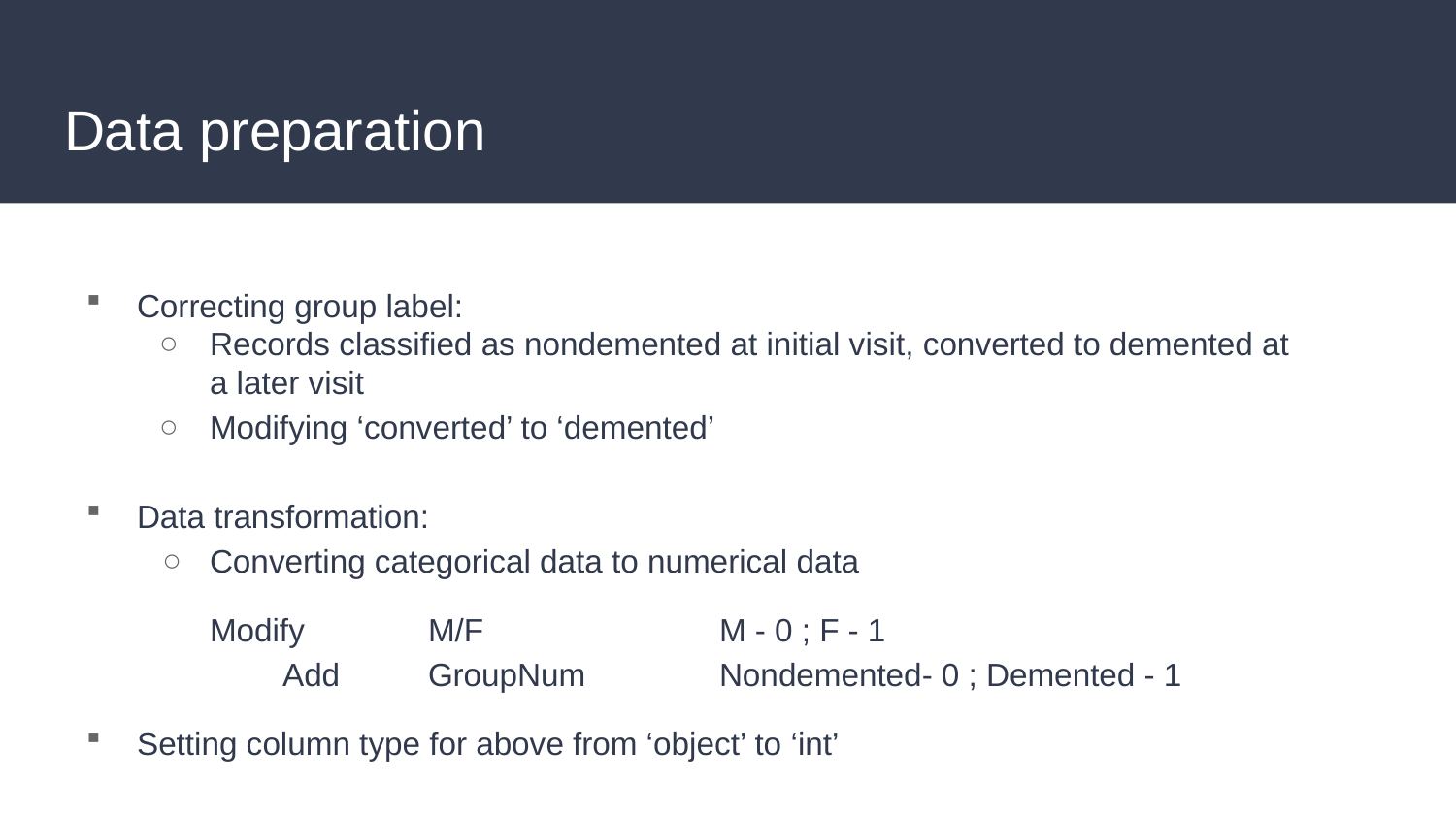

# Data preparation
Correcting group label:
Records classified as nondemented at initial visit, converted to demented at a later visit
Modifying ‘converted’ to ‘demented’
Data transformation:
Converting categorical data to numerical data
Modify	M/F		M - 0 ; F - 1
	Add 	GroupNum	Nondemented- 0 ; Demented - 1
Setting column type for above from ‘object’ to ‘int’